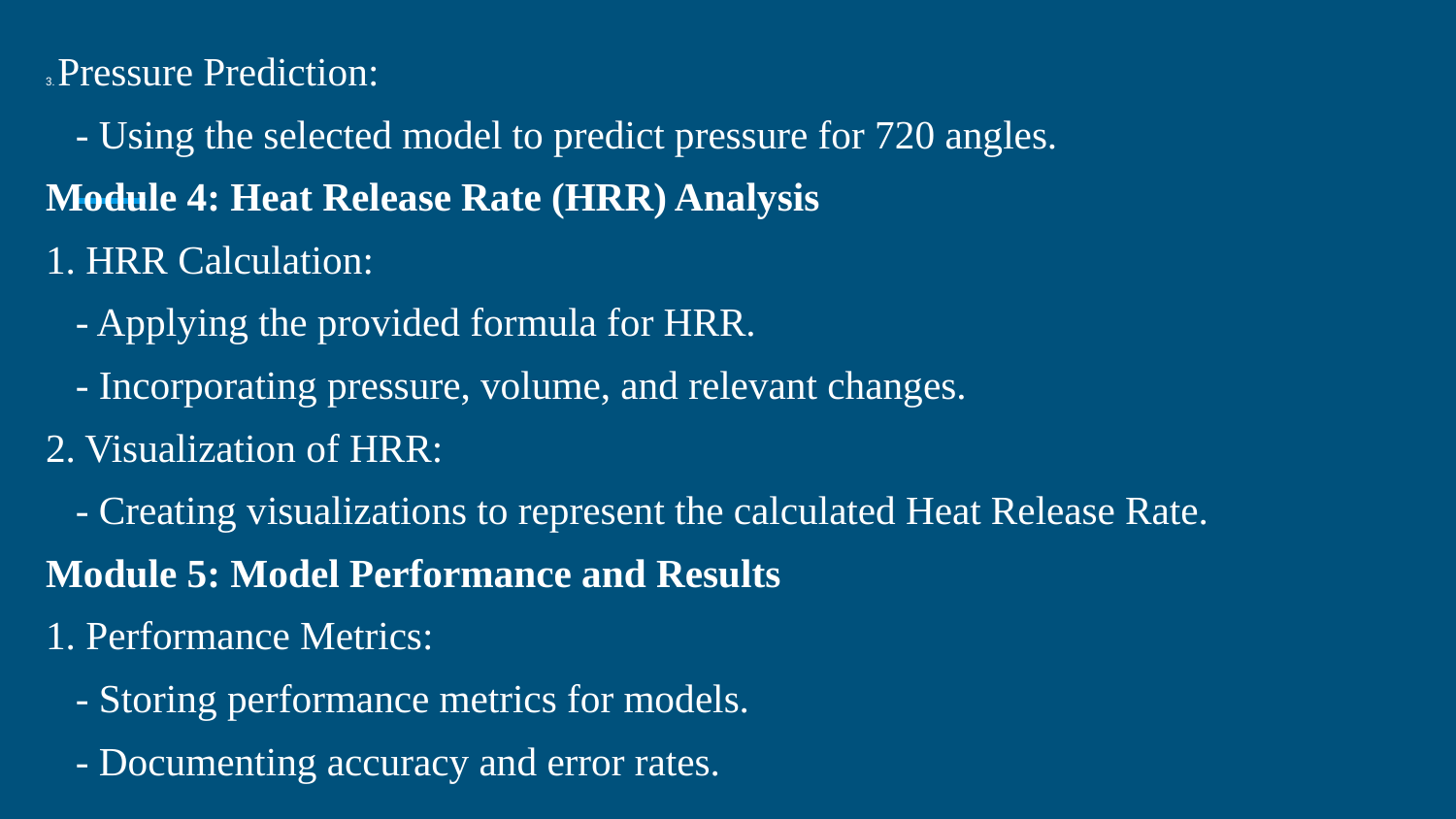

3. Pressure Prediction:
   - Using the selected model to predict pressure for 720 angles.
Module 4: Heat Release Rate (HRR) Analysis
1. HRR Calculation:
   - Applying the provided formula for HRR.
   - Incorporating pressure, volume, and relevant changes.
2. Visualization of HRR:
   - Creating visualizations to represent the calculated Heat Release Rate.
Module 5: Model Performance and Results
1. Performance Metrics:
   - Storing performance metrics for models.
   - Documenting accuracy and error rates.